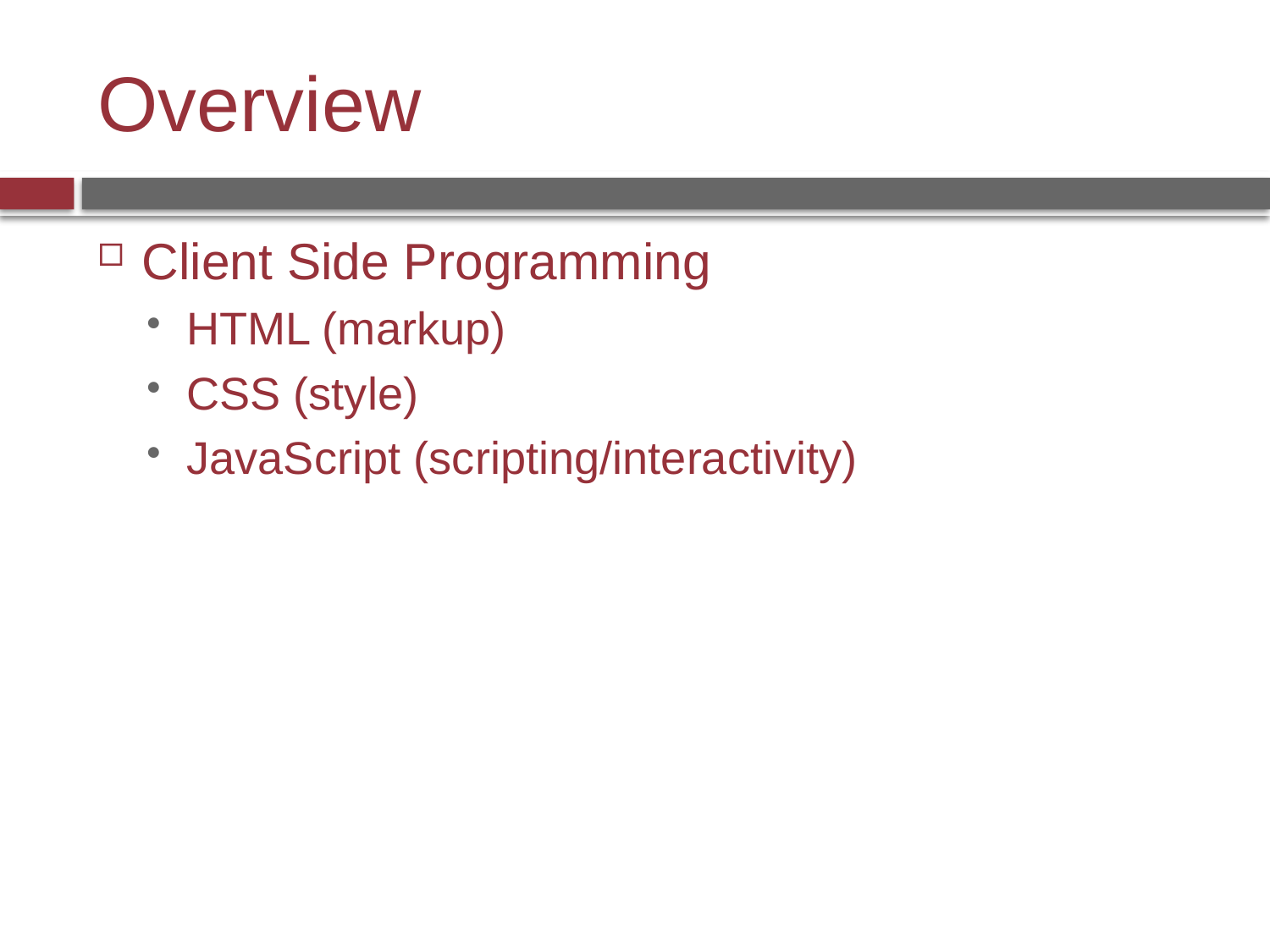

# Overview
Client Side Programming
HTML (markup)
CSS (style)
JavaScript (scripting/interactivity)